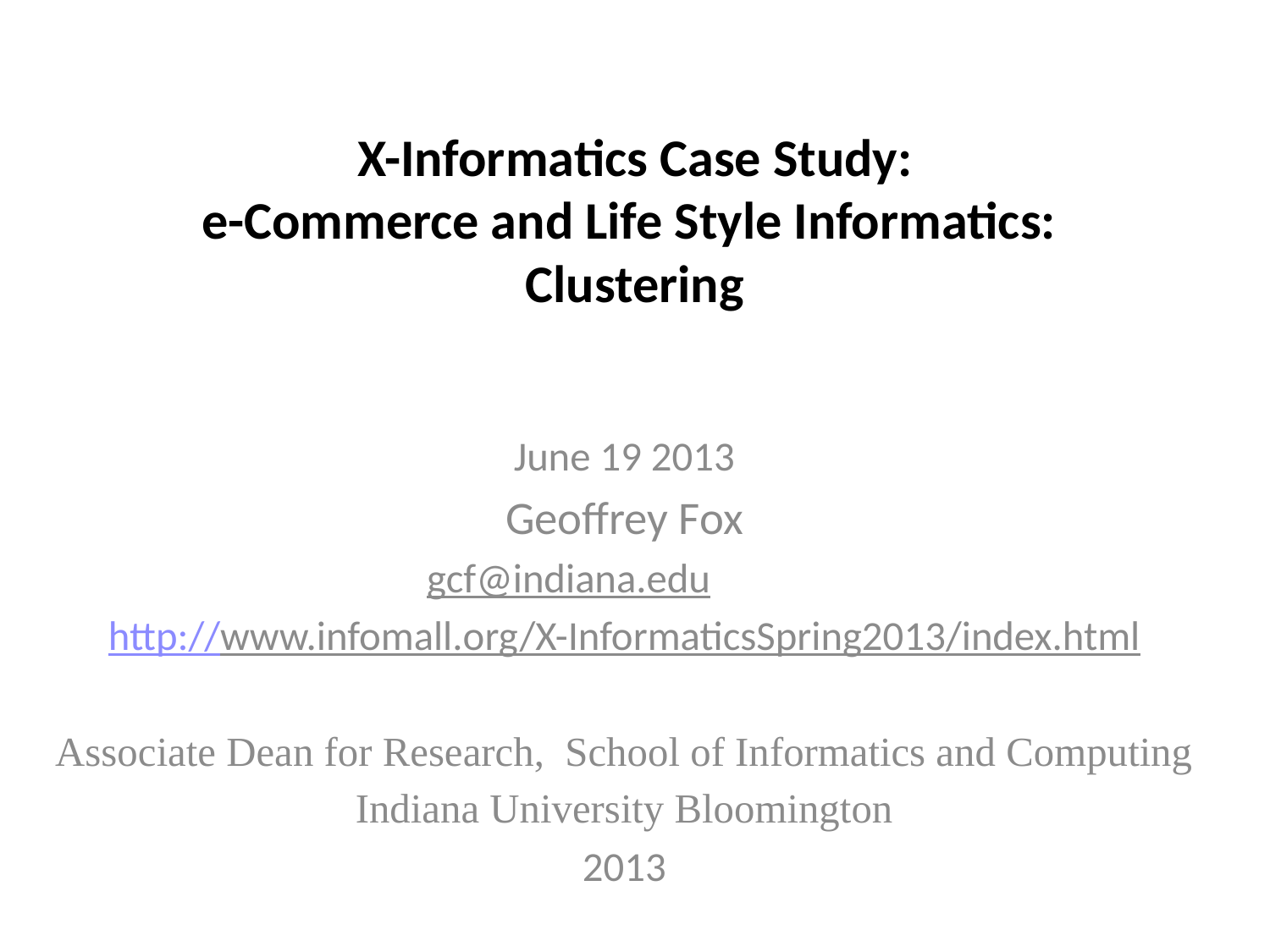

# X-Informatics Case Study: e-Commerce and Life Style Informatics: Clustering
June 19 2013
Geoffrey Fox
gcf@indiana.edu
 http://www.infomall.org/X-InformaticsSpring2013/index.html

Associate Dean for Research,  School of Informatics and Computing
Indiana University Bloomington
2013